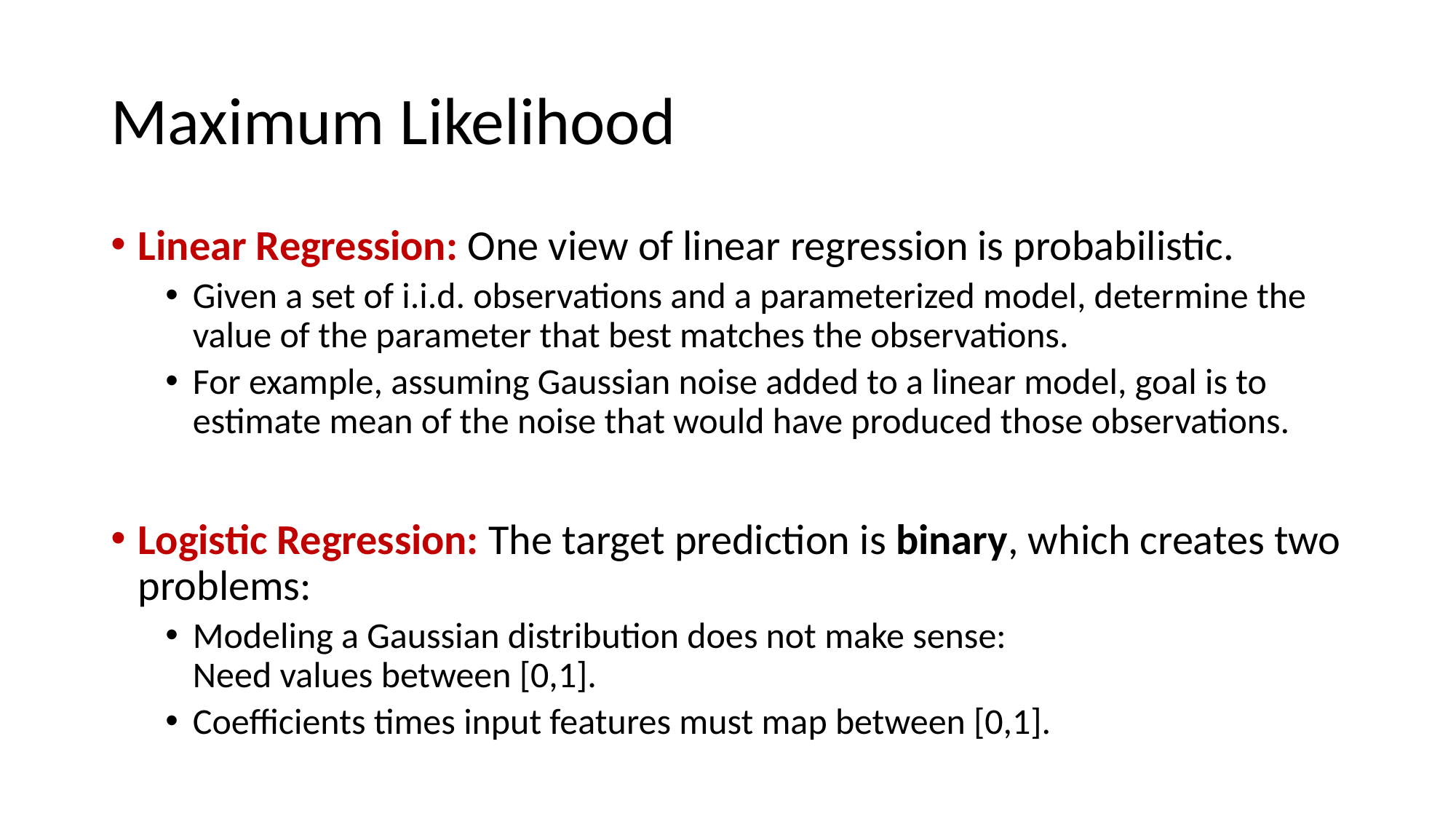

# Maximum Likelihood
Linear Regression: One view of linear regression is probabilistic.
Given a set of i.i.d. observations and a parameterized model, determine the value of the parameter that best matches the observations.
For example, assuming Gaussian noise added to a linear model, goal is to estimate mean of the noise that would have produced those observations.

Logistic Regression: The target prediction is binary, which creates two problems:
Modeling a Gaussian distribution does not make sense:
Need values between [0,1].
Coefficients times input features must map between [0,1].